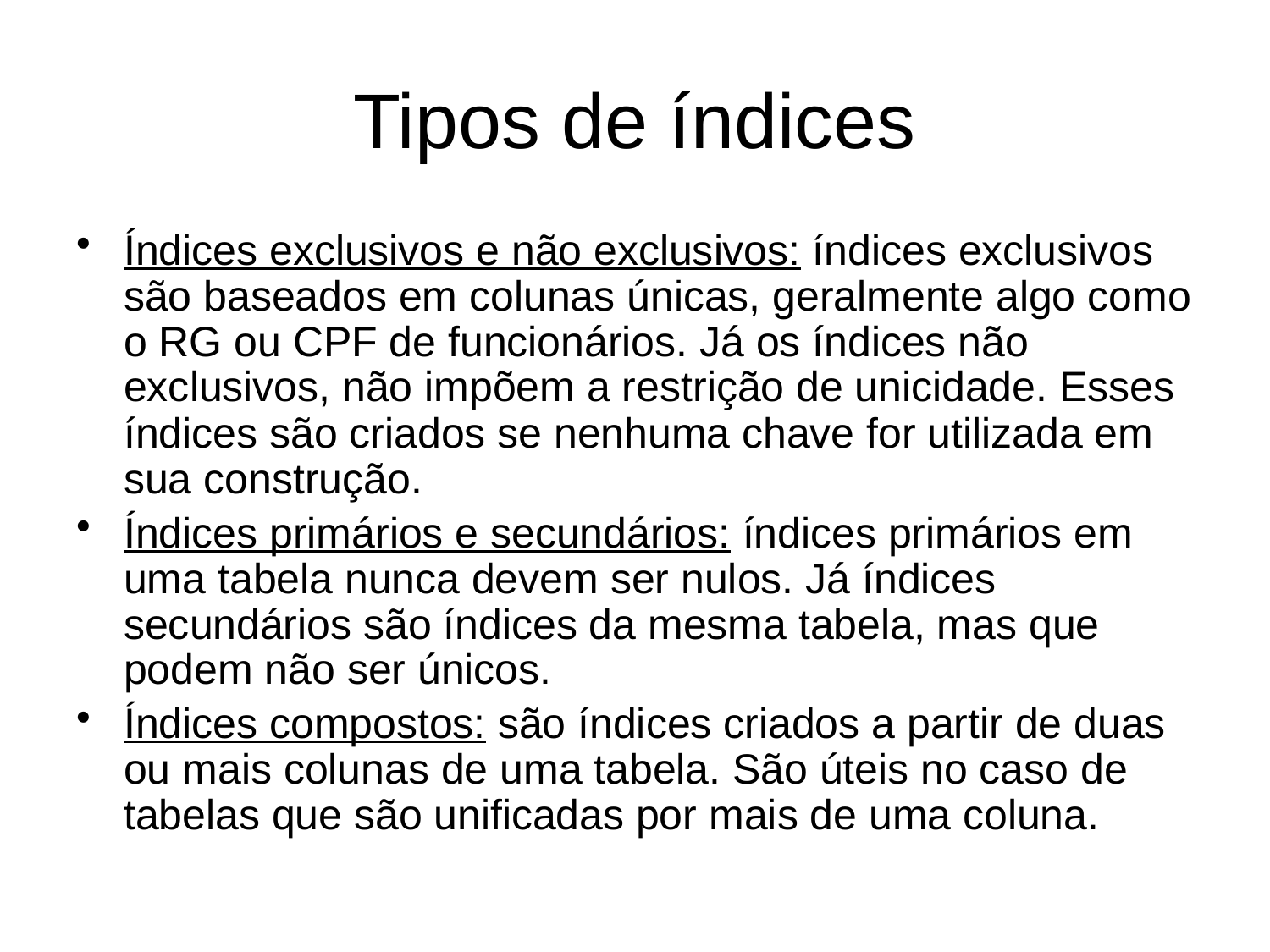

# Tipos de índices
Índices exclusivos e não exclusivos: índices exclusivos são baseados em colunas únicas, geralmente algo como o RG ou CPF de funcionários. Já os índices não exclusivos, não impõem a restrição de unicidade. Esses índices são criados se nenhuma chave for utilizada em sua construção.
Índices primários e secundários: índices primários em uma tabela nunca devem ser nulos. Já índices secundários são índices da mesma tabela, mas que podem não ser únicos.
Índices compostos: são índices criados a partir de duas ou mais colunas de uma tabela. São úteis no caso de tabelas que são unificadas por mais de uma coluna.